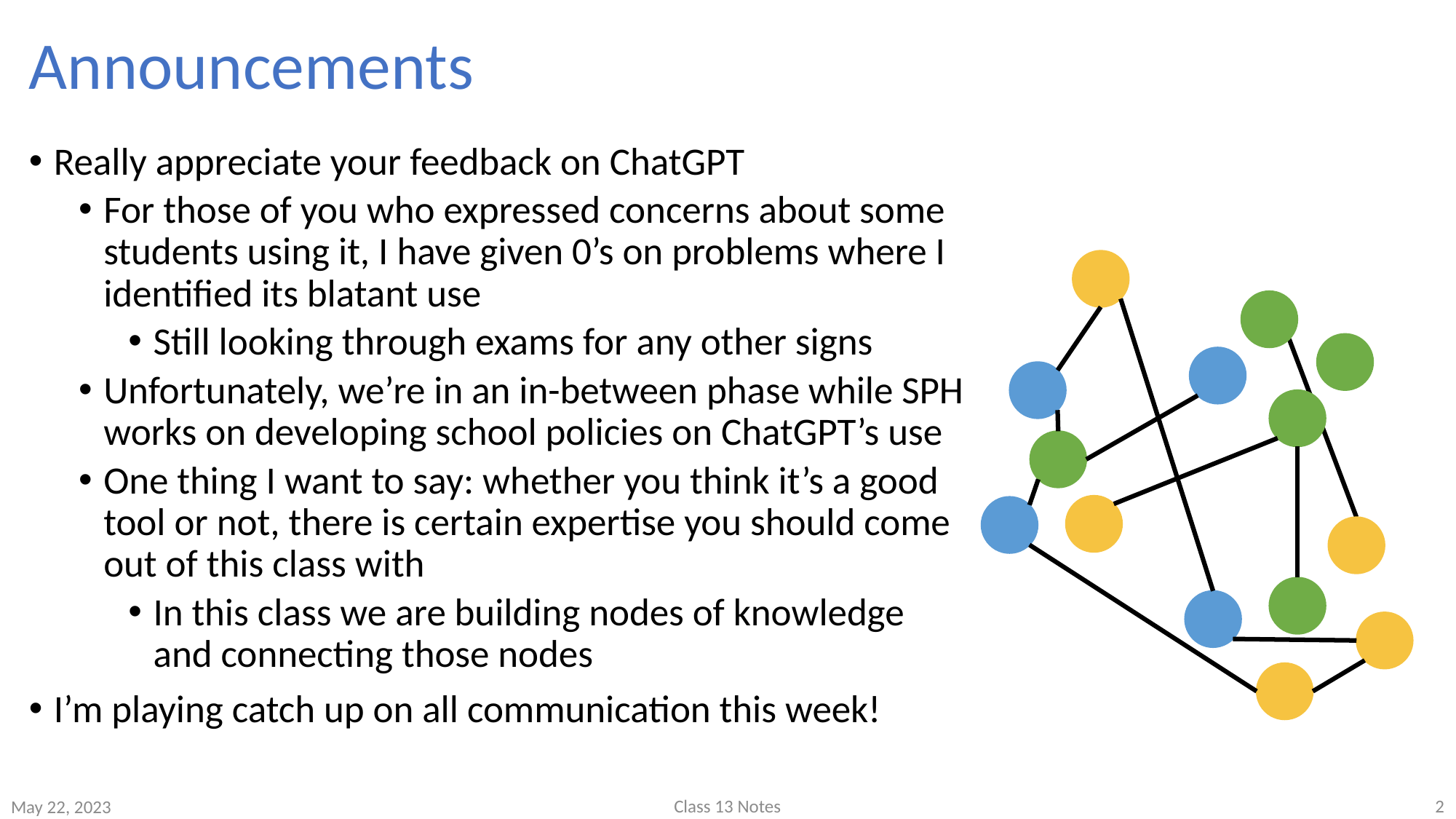

# Announcements
Really appreciate your feedback on ChatGPT
For those of you who expressed concerns about some students using it, I have given 0’s on problems where I identified its blatant use
Still looking through exams for any other signs
Unfortunately, we’re in an in-between phase while SPH works on developing school policies on ChatGPT’s use
One thing I want to say: whether you think it’s a good tool or not, there is certain expertise you should come out of this class with
In this class we are building nodes of knowledge and connecting those nodes
I’m playing catch up on all communication this week!

Class 13 Notes
2
May 22, 2023